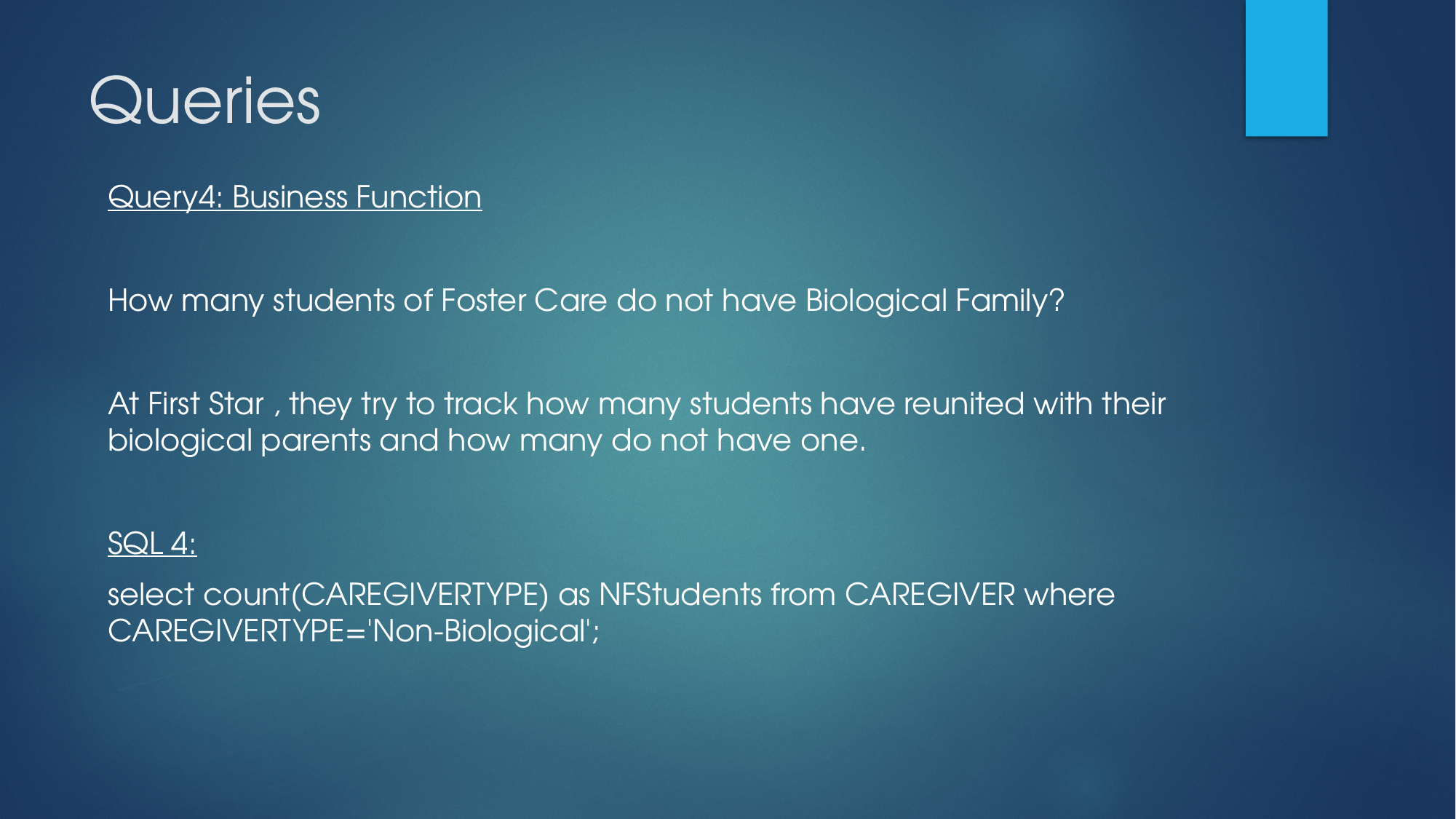

# Queries
Query4: Business Function

How many students of Foster Care do not have Biological Family?

At First Star , they try to track how many students have reunited with their biological parents and how many do not have one.

SQL 4:
select count(CAREGIVERTYPE) as NFStudents from CAREGIVER where CAREGIVERTYPE='Non-Biological';